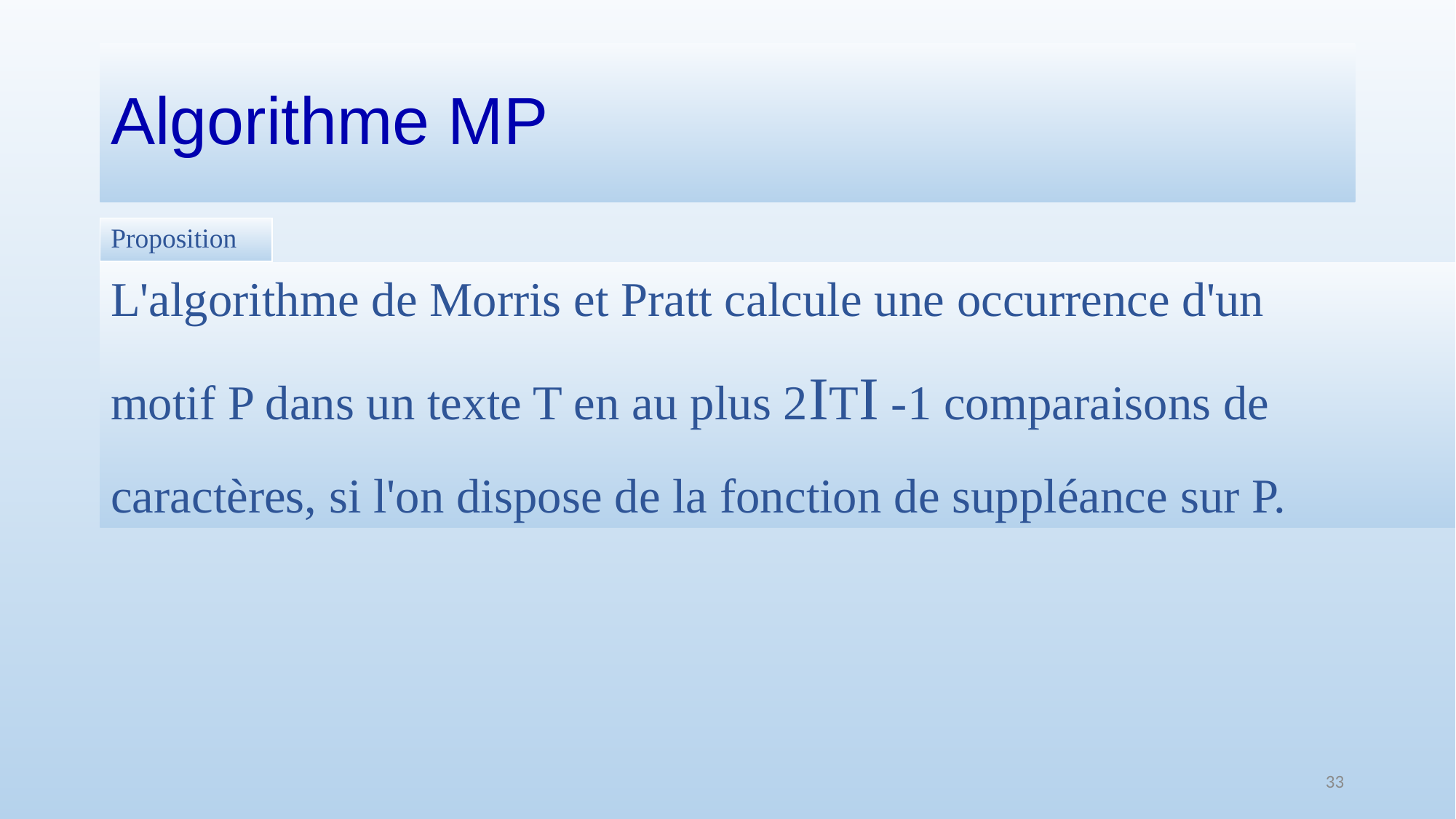

# Algorithme MP
| Proposition |
| --- |
L'algorithme de Morris et Pratt calcule une occurrence d'un

motif P dans un texte T en au plus 2ITI -1 comparaisons de

caractères, si l'on dispose de la fonction de suppléance sur P.
33